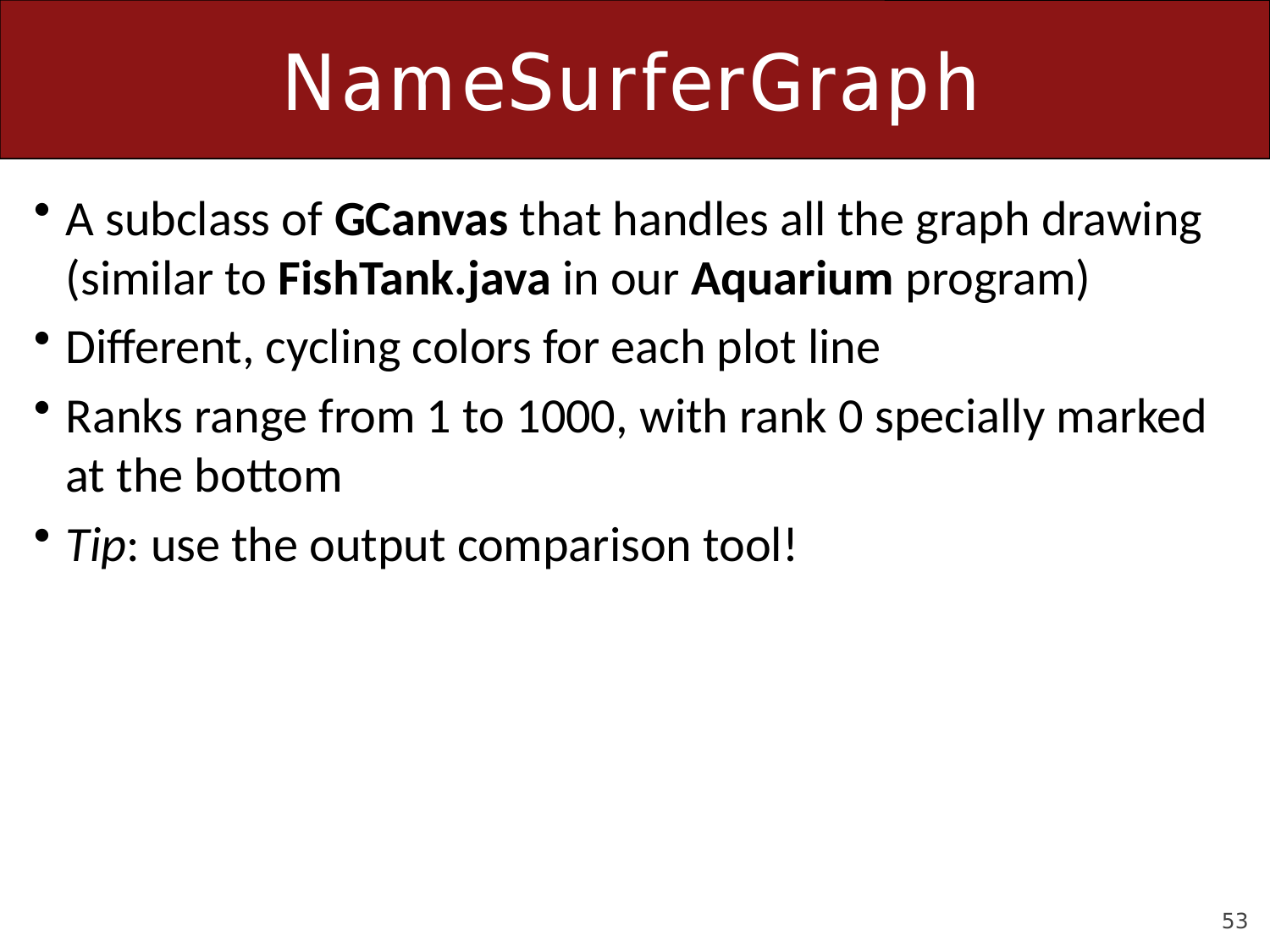

# NameSurferGraph
A subclass of GCanvas that handles all the graph drawing (similar to FishTank.java in our Aquarium program)
Different, cycling colors for each plot line
Ranks range from 1 to 1000, with rank 0 specially marked at the bottom
Tip: use the output comparison tool!